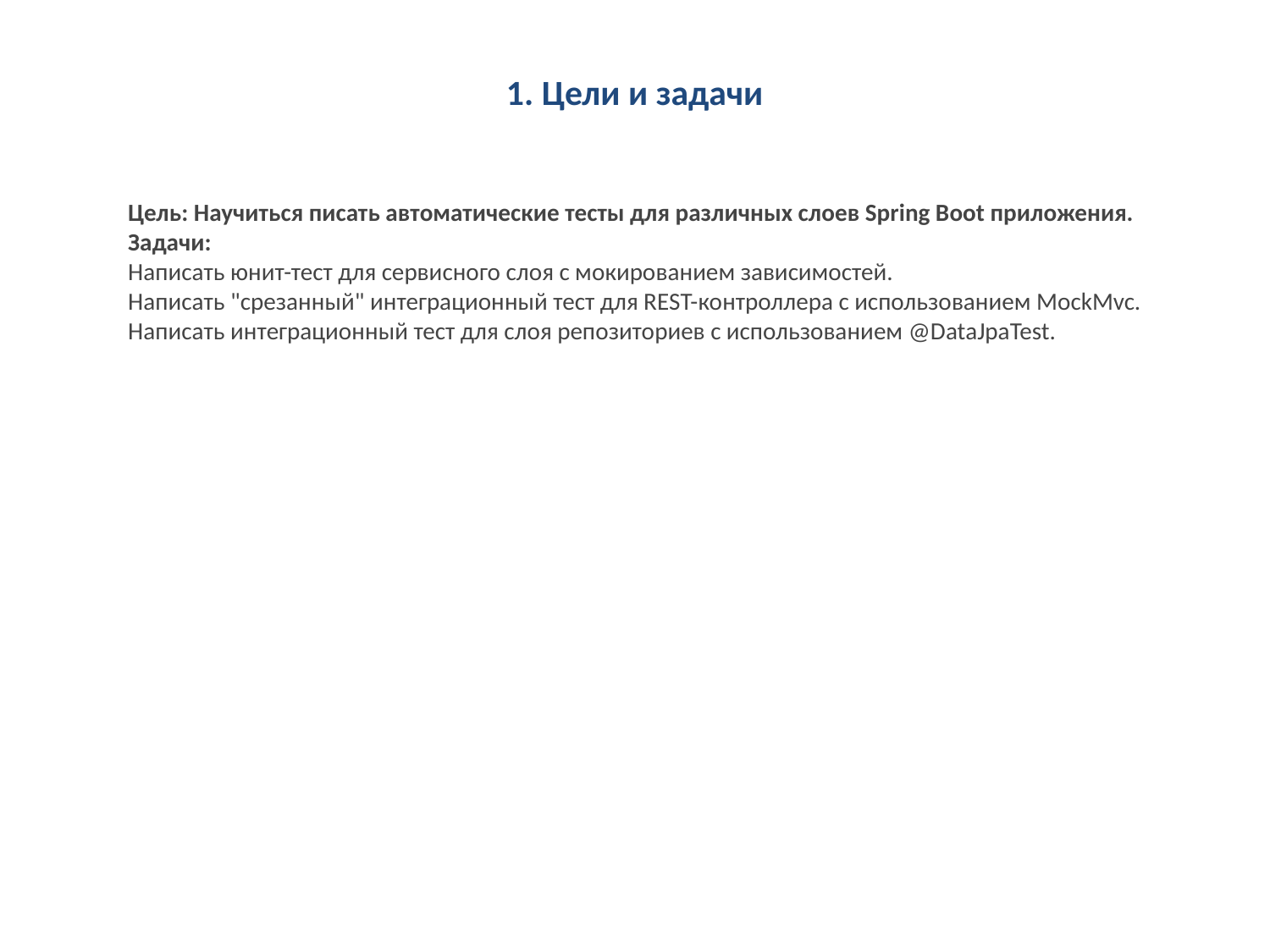

1. Цели и задачи
Цель: Научиться писать автоматические тесты для различных слоев Spring Boot приложения.
Задачи:
Написать юнит-тест для сервисного слоя с мокированием зависимостей.
Написать "срезанный" интеграционный тест для REST-контроллера с использованием MockMvc.
Написать интеграционный тест для слоя репозиториев с использованием @DataJpaTest.